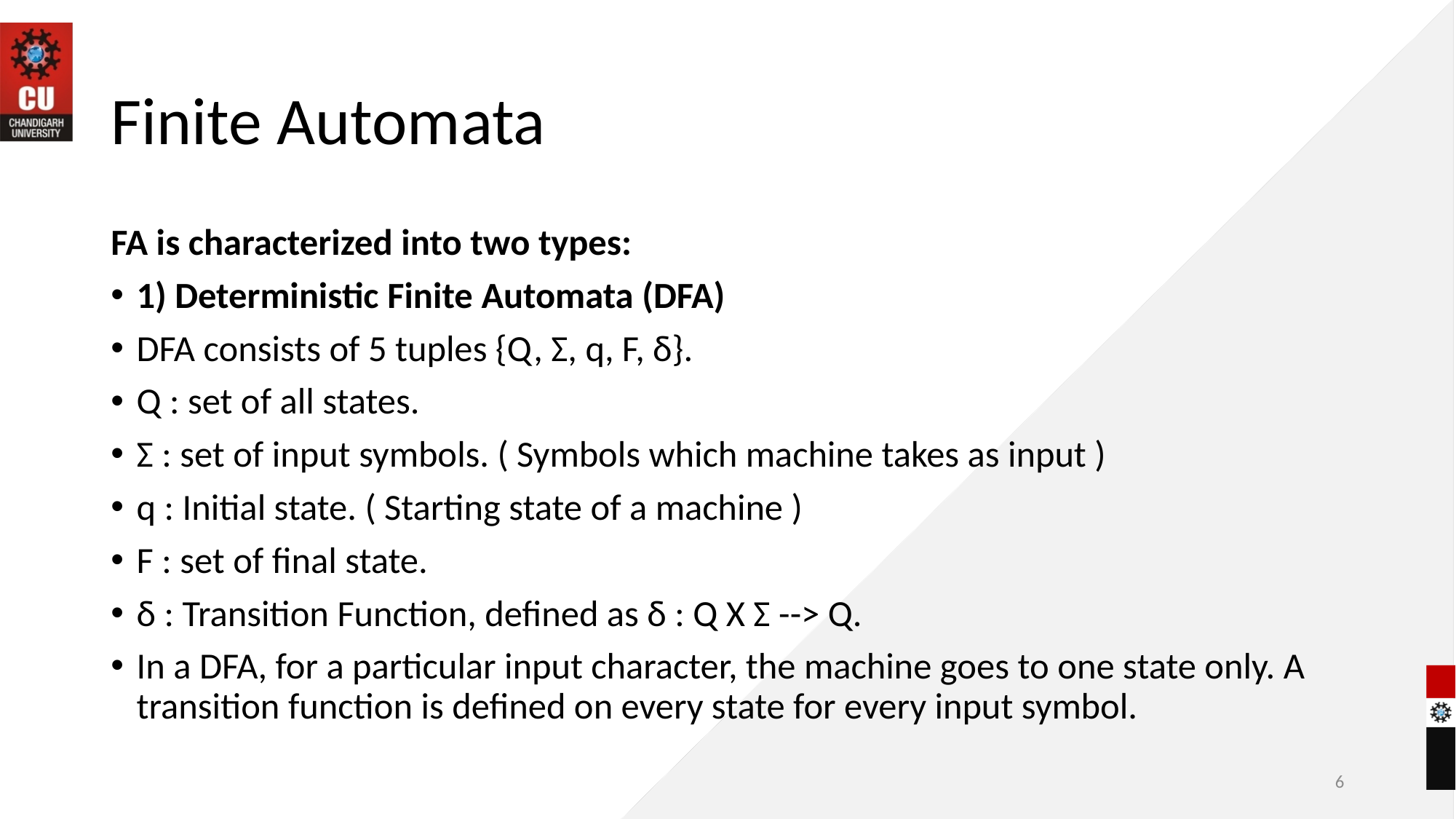

# Finite Automata
FA is characterized into two types:
1) Deterministic Finite Automata (DFA)
DFA consists of 5 tuples {Q, Σ, q, F, δ}.
Q : set of all states.
Σ : set of input symbols. ( Symbols which machine takes as input )
q : Initial state. ( Starting state of a machine )
F : set of final state.
δ : Transition Function, defined as δ : Q X Σ --> Q.
In a DFA, for a particular input character, the machine goes to one state only. A transition function is defined on every state for every input symbol.
6